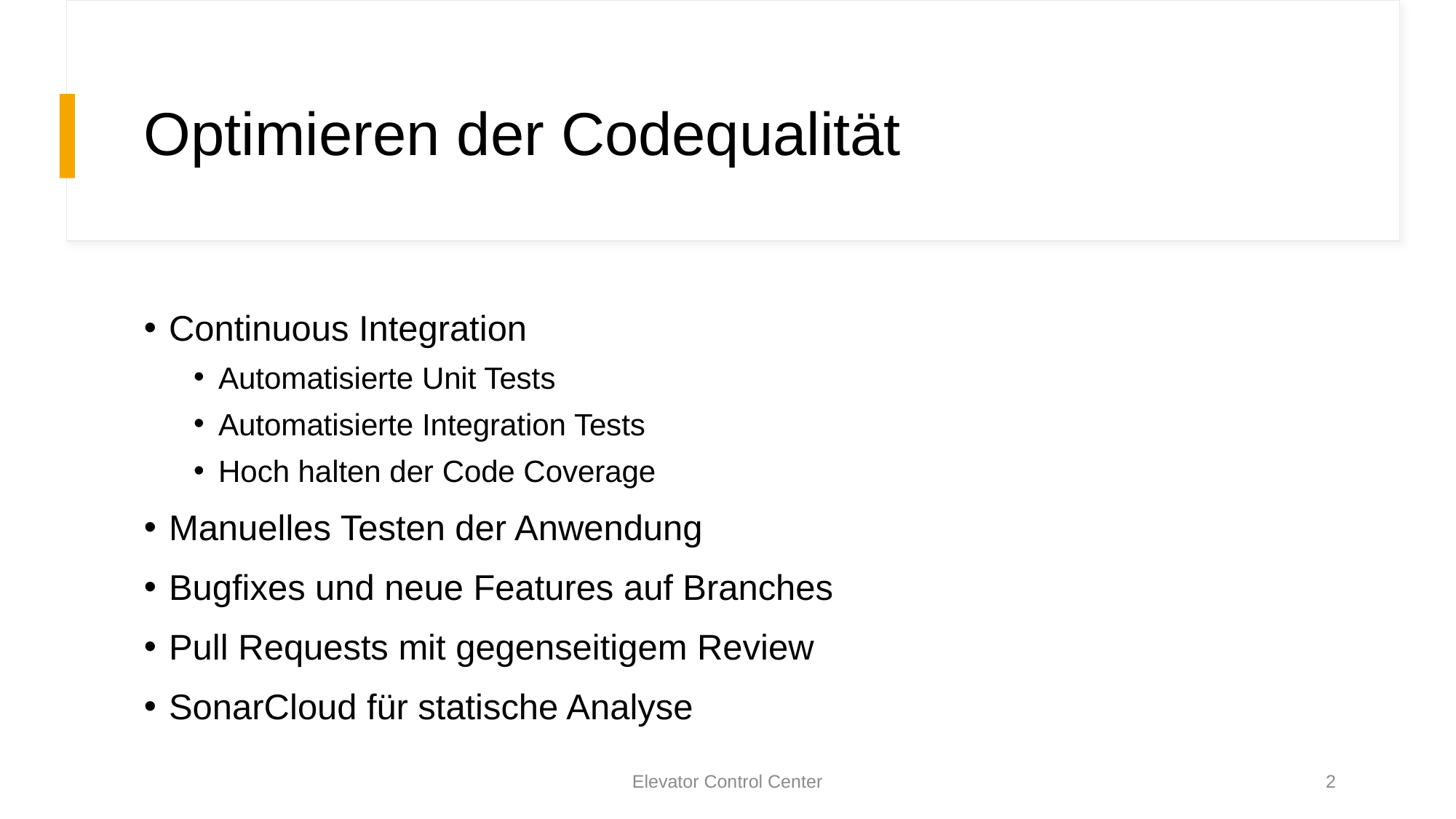

# Optimieren der Codequalität
Continuous Integration
Automatisierte Unit Tests
Automatisierte Integration Tests
Hoch halten der Code Coverage
Manuelles Testen der Anwendung
Bugfixes und neue Features auf Branches
Pull Requests mit gegenseitigem Review
SonarCloud für statische Analyse
Elevator Control Center
2